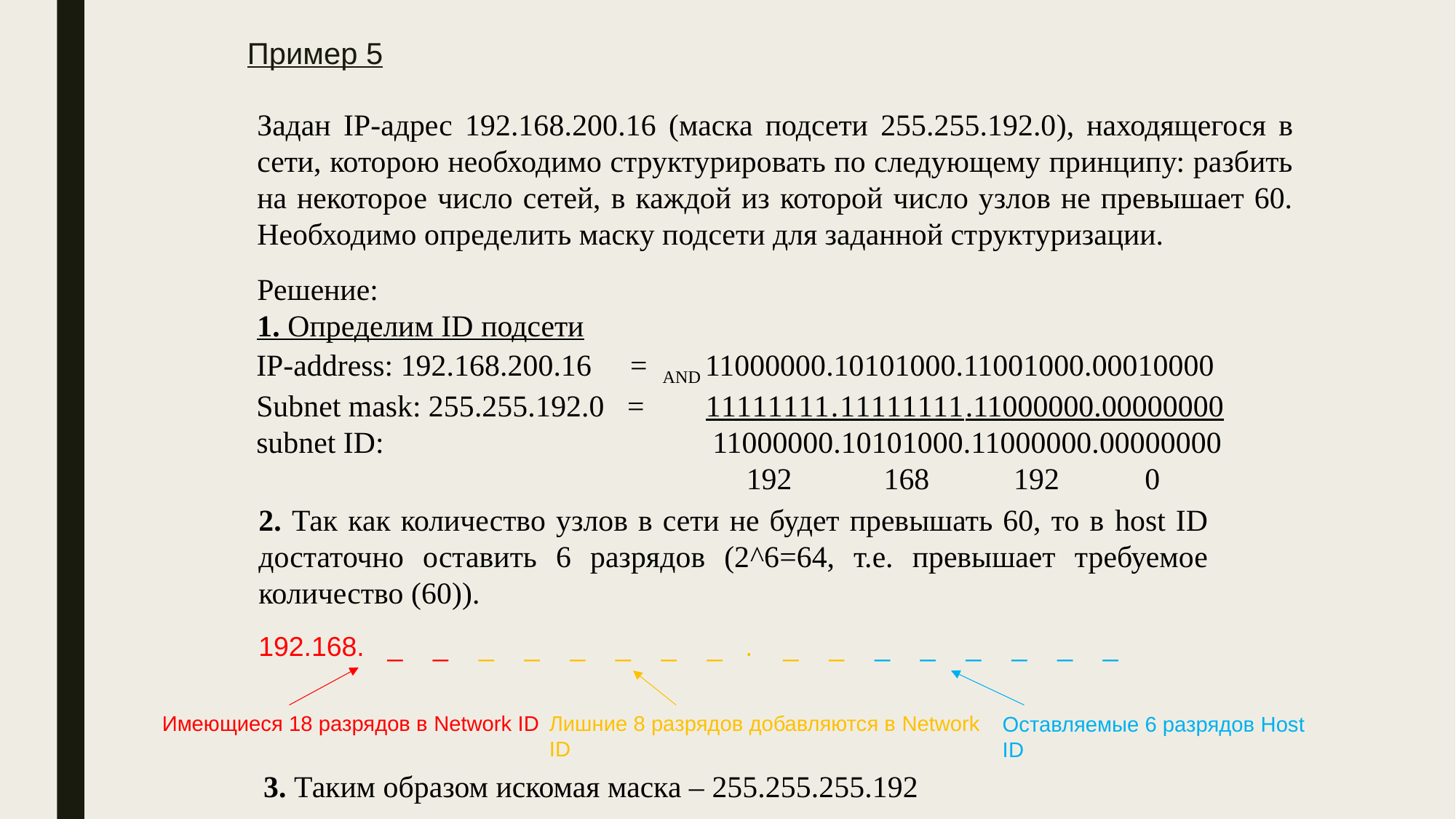

# Пример 5
Задан IP-адрес 192.168.200.16 (маска подсети 255.255.192.0), находящегося в сети, которою необходимо структурировать по следующему принципу: разбить на некоторое число сетей, в каждой из которой число узлов не превышает 60. Необходимо определить маску подсети для заданной структуризации.

Решение:
1. Определим ID подсети
IP-address: 192.168.200.16     =  AND 11000000.10101000.11001000.00010000
Subnet mask: 255.255.192.0   =        11111111.11111111.11000000.00000000
subnet ID:                                           11000000.10101000.11000000.00000000
   				       192            168           192	  0
2. Так как количество узлов в сети не будет превышать 60, то в host ID достаточно оставить 6 разрядов (2^6=64, т.е. превышает требуемое количество (60)).

192.168.   _    _    _    _    _    _    _    _   .    _    _    _    _    _    _    _    _

Имеющиеся 18 разрядов в Network ID
Лишние 8 разрядов добавляются в Network ID
Оставляемые 6 разрядов Host ID
3. Таким образом искомая маска – 255.255.255.192